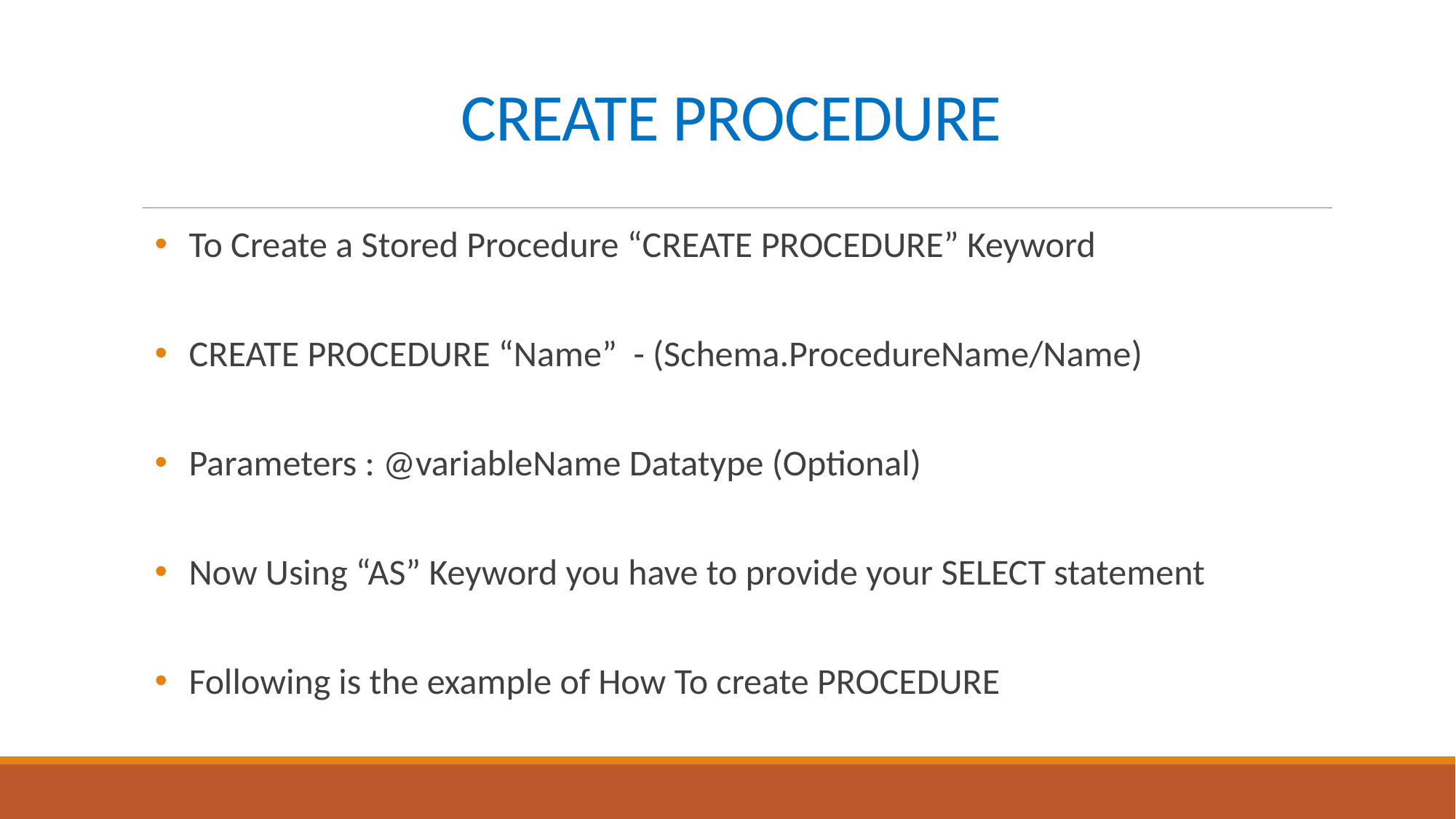

# CREATE PROCEDURE
To Create a Stored Procedure “CREATE PROCEDURE” Keyword

CREATE PROCEDURE “Name”  - (Schema.ProcedureName/Name)

Parameters : @variableName Datatype (Optional)

Now Using “AS” Keyword you have to provide your SELECT statement

Following is the example of How To create PROCEDURE